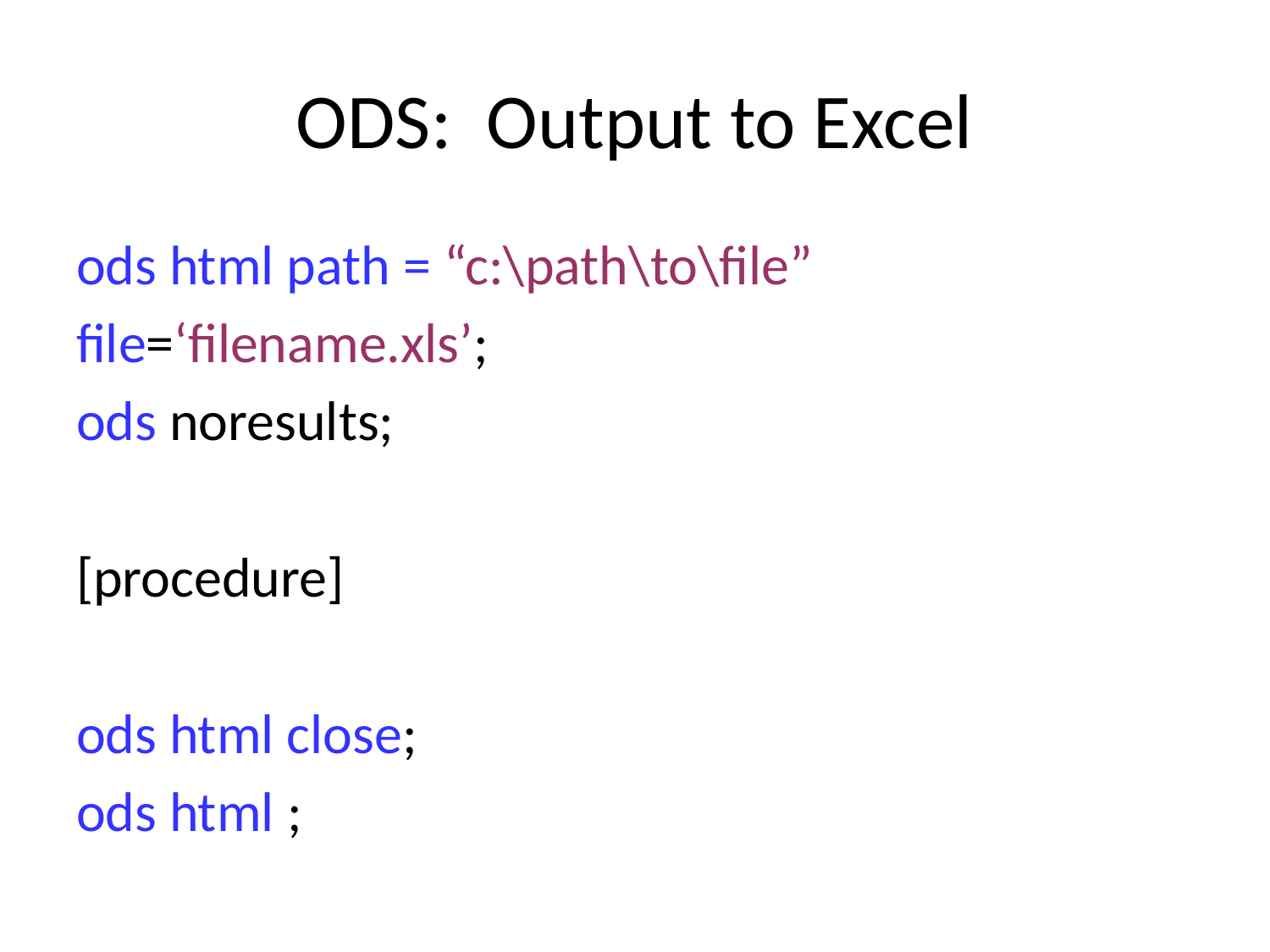

# ODS:  Output to Excel
ods html path = “c:\path\to\file”
file=‘filename.xls’;
ods noresults;

[procedure]

ods html close;
ods html ;